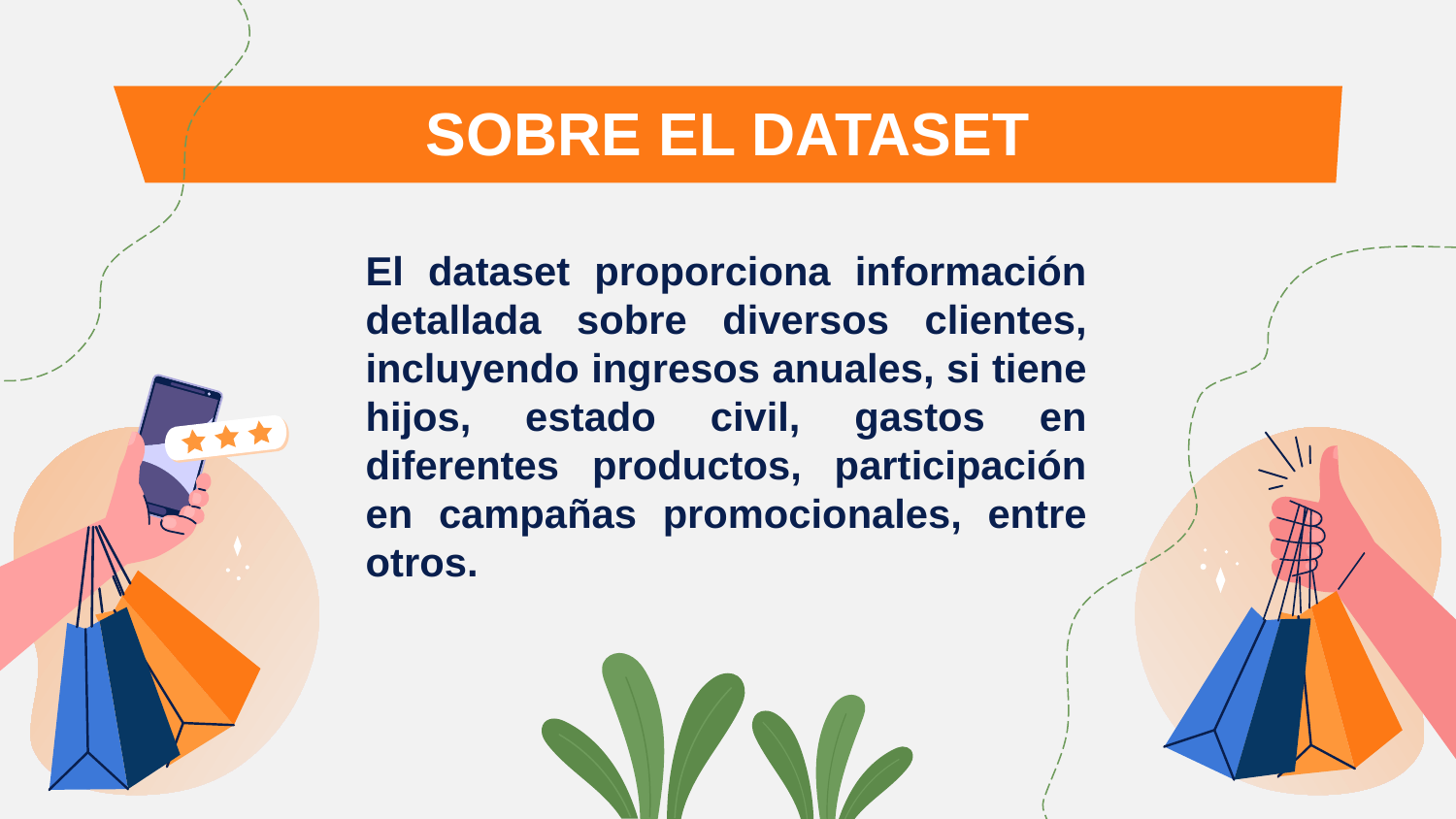

# SOBRE EL DATASET

El dataset proporciona información detallada sobre diversos clientes, incluyendo ingresos anuales, si tiene hijos, estado civil, gastos en diferentes productos, participación en campañas promocionales, entre otros.